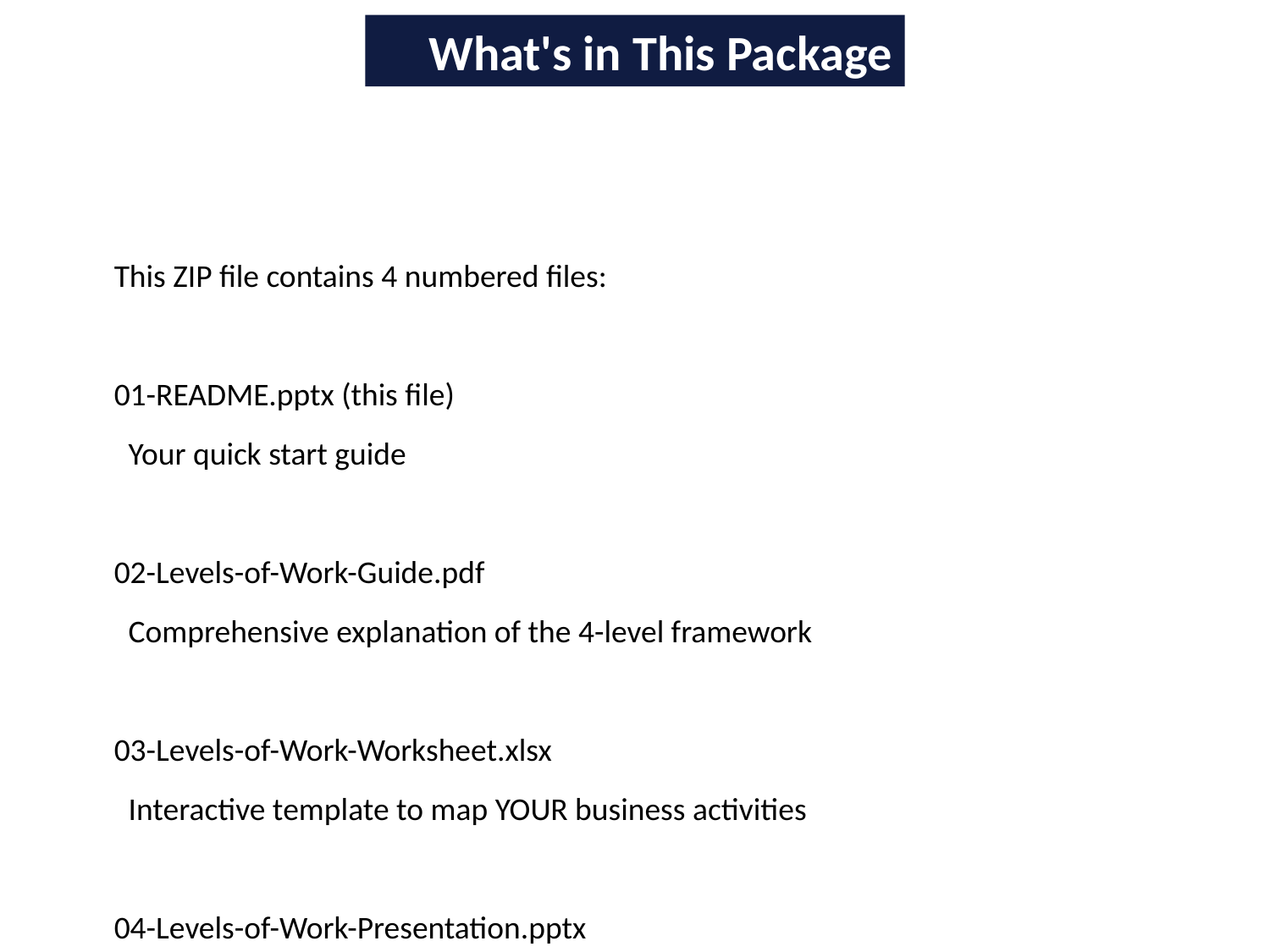

What's in This Package

This ZIP file contains 4 numbered files:

01-README.pptx (this file)
  Your quick start guide

02-Levels-of-Work-Guide.pdf
  Comprehensive explanation of the 4-level framework

03-Levels-of-Work-Worksheet.xlsx
  Interactive template to map YOUR business activities

04-Levels-of-Work-Presentation.pptx
  Professional slides to present your new structure